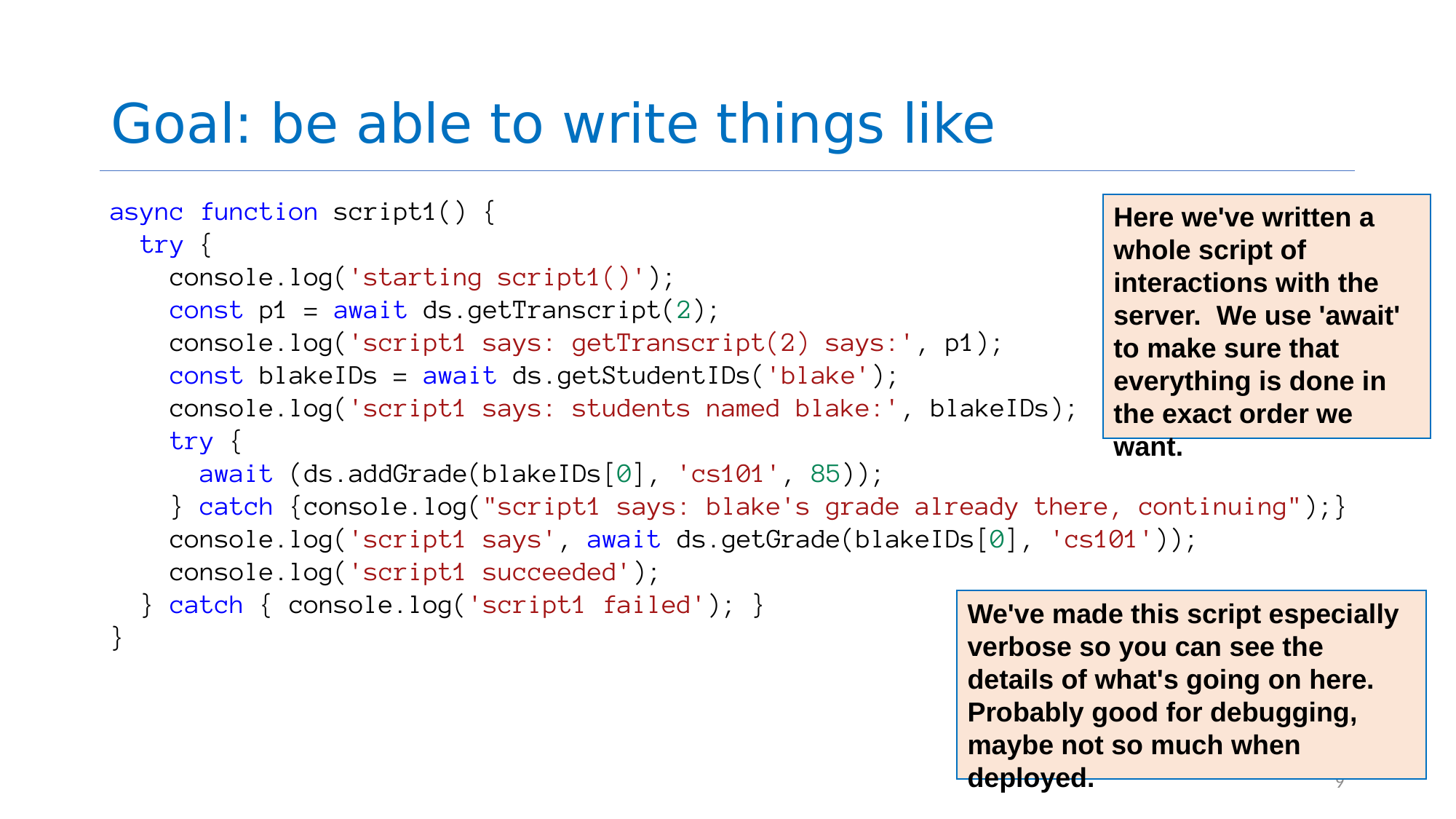

# Goal: be able to write things like
async function script1() {
  try {
    console.log('starting script1()');
    const p1 = await ds.getTranscript(2);
    console.log('script1 says: getTranscript(2) says:', p1);
    const blakeIDs = await ds.getStudentIDs('blake');
    console.log('script1 says: students named blake:', blakeIDs);
    try {
      await (ds.addGrade(blakeIDs[0], 'cs101', 85));
    } catch {console.log("script1 says: blake's grade already there, continuing");}
    console.log('script1 says', await ds.getGrade(blakeIDs[0], 'cs101'));
    console.log('script1 succeeded');
  } catch { console.log('script1 failed'); }
}

Here we've written a whole script of interactions with the server.  We use 'await' to make sure that everything is done in the exact order we want.
We've made this script especially verbose so you can see the details of what's going on here.   Probably good for debugging, maybe not so much when deployed.
9